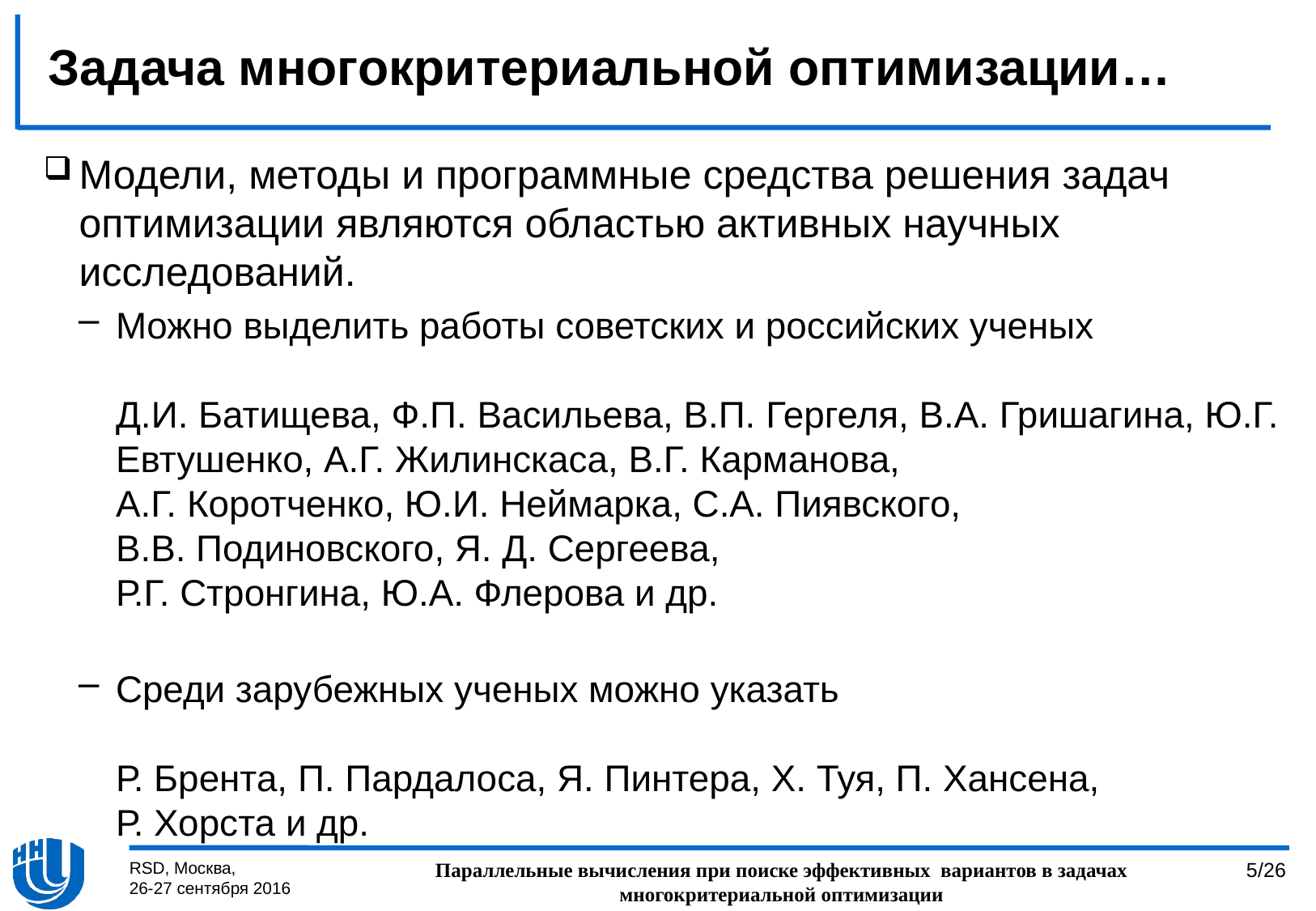

# Задача многокритериальной оптимизации…
Модели, методы и программные средства решения задач оптимизации являются областью активных научных исследований.
Можно выделить работы советских и российских ученых
Д.И. Батищева, Ф.П. Васильева, В.П. Гергеля, В.А. Гришагина, Ю.Г. Евтушенко, А.Г. Жилинскаса, В.Г. Карманова,
А.Г. Коротченко, Ю.И. Неймарка, С.А. Пиявского,
В.В. Подиновского, Я. Д. Сергеева,
Р.Г. Стронгина, Ю.А. Флерова и др.
Среди зарубежных ученых можно указать
Р. Брента, П. Пардалоса, Я. Пинтера, Х. Туя, П. Хансена,
Р. Хорста и др.
RSD, Москва,
26-27 сентября 2016
Параллельные вычисления при поиске эффективных  вариантов в задачах многокритериальной оптимизации
5/26